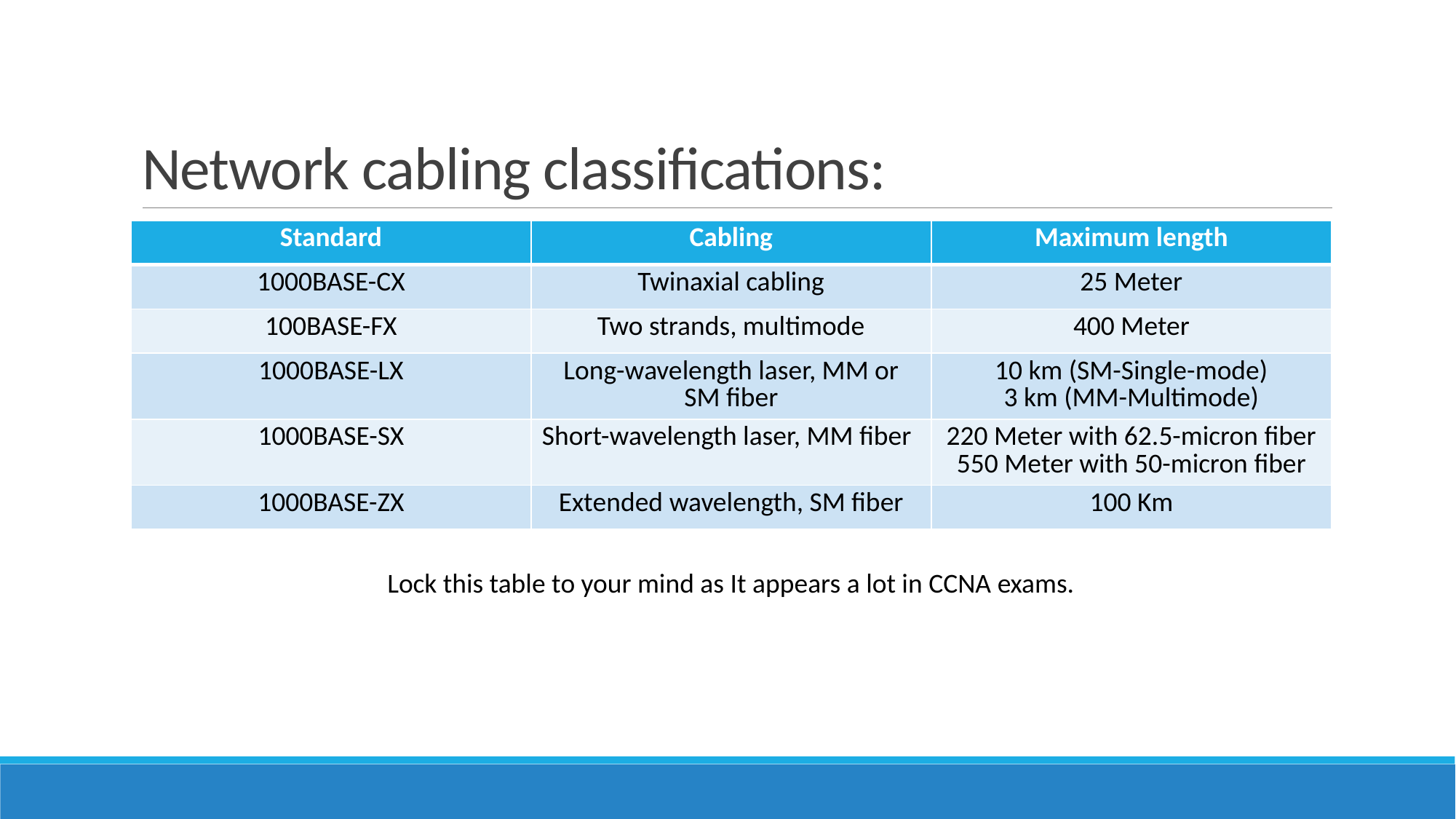

# Network cabling classifications:
| Standard | Cabling | Maximum length |
| --- | --- | --- |
| 1000BASE-CX | Twinaxial cabling | 25 Meter |
| 100BASE-FX | Two strands, multimode | 400 Meter |
| 1000BASE-LX | Long-wavelength laser, MM or SM fiber | 10 km (SM-Single-mode) 3 km (MM-Multimode) |
| 1000BASE-SX | Short-wavelength laser, MM fiber | 220 Meter with 62.5-micron fiber 550 Meter with 50-micron fiber |
| 1000BASE-ZX | Extended wavelength, SM fiber | 100 Km |
Lock this table to your mind as It appears a lot in CCNA exams.